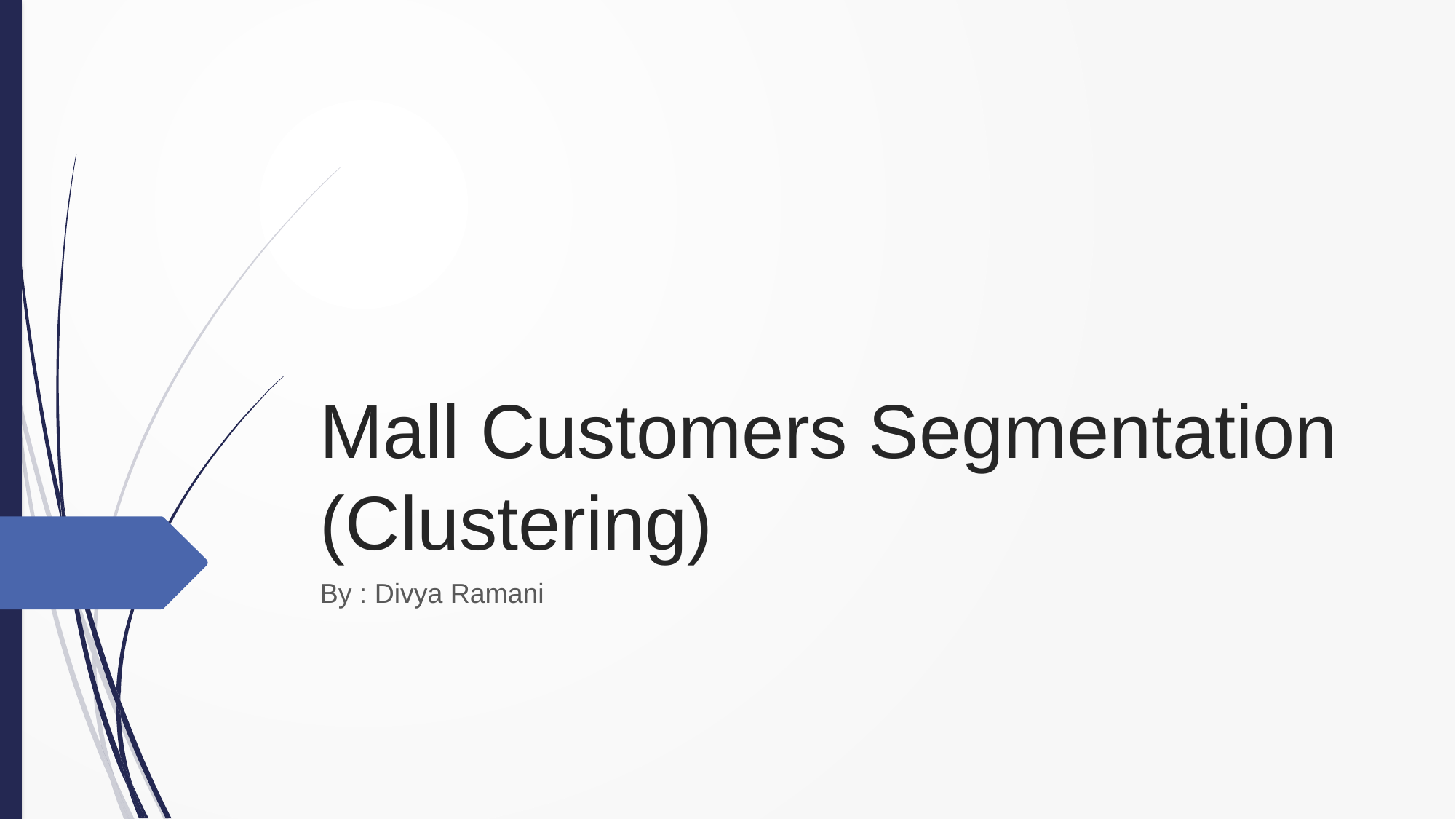

# Mall Customers Segmentation (Clustering)
By : Divya Ramani